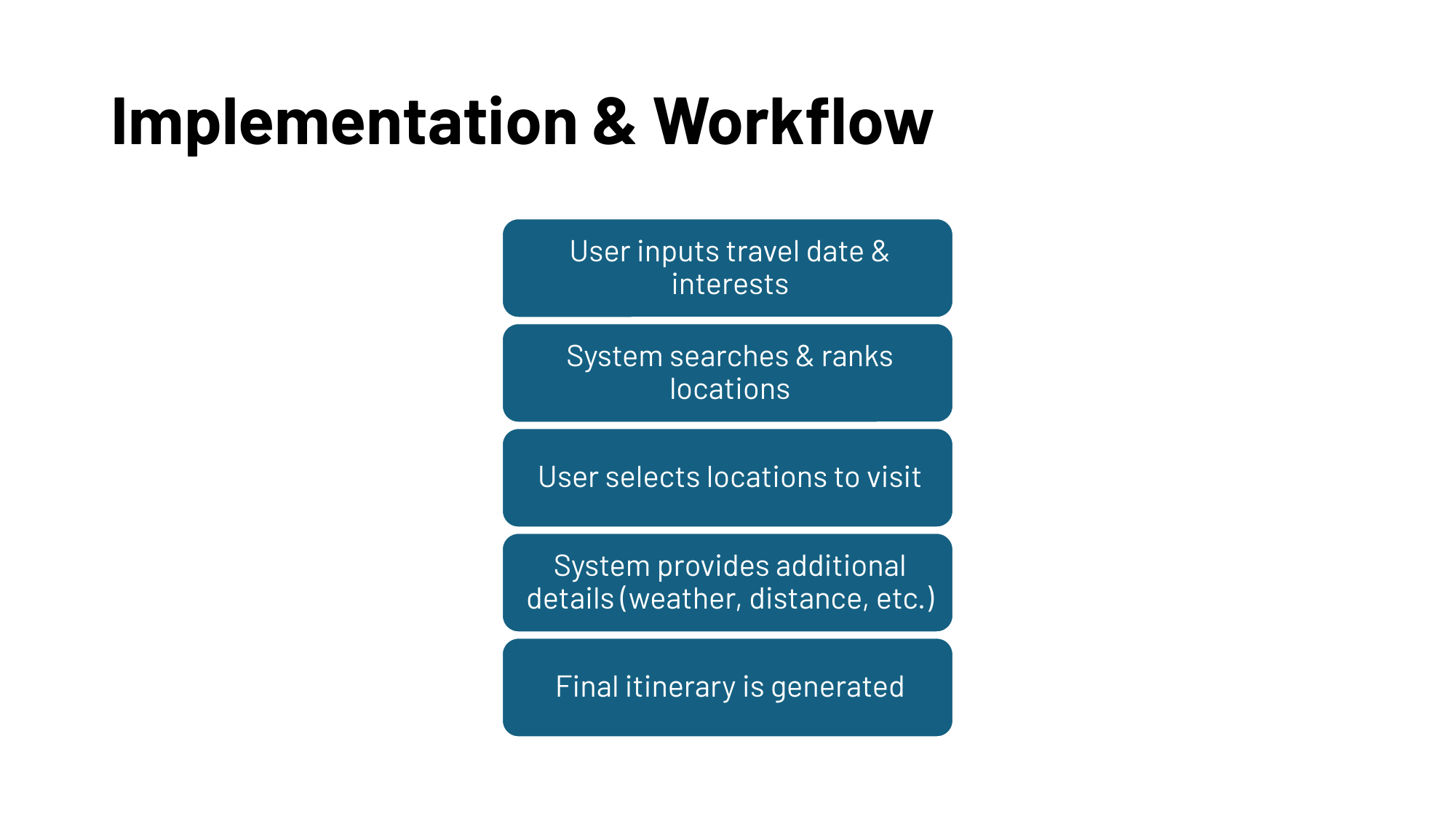

# Implementation & Workflow
User inputs travel date & interests
System searches & ranks locations
User selects locations to visit
System provides additional details (weather, distance, etc.)
Final itinerary is generated